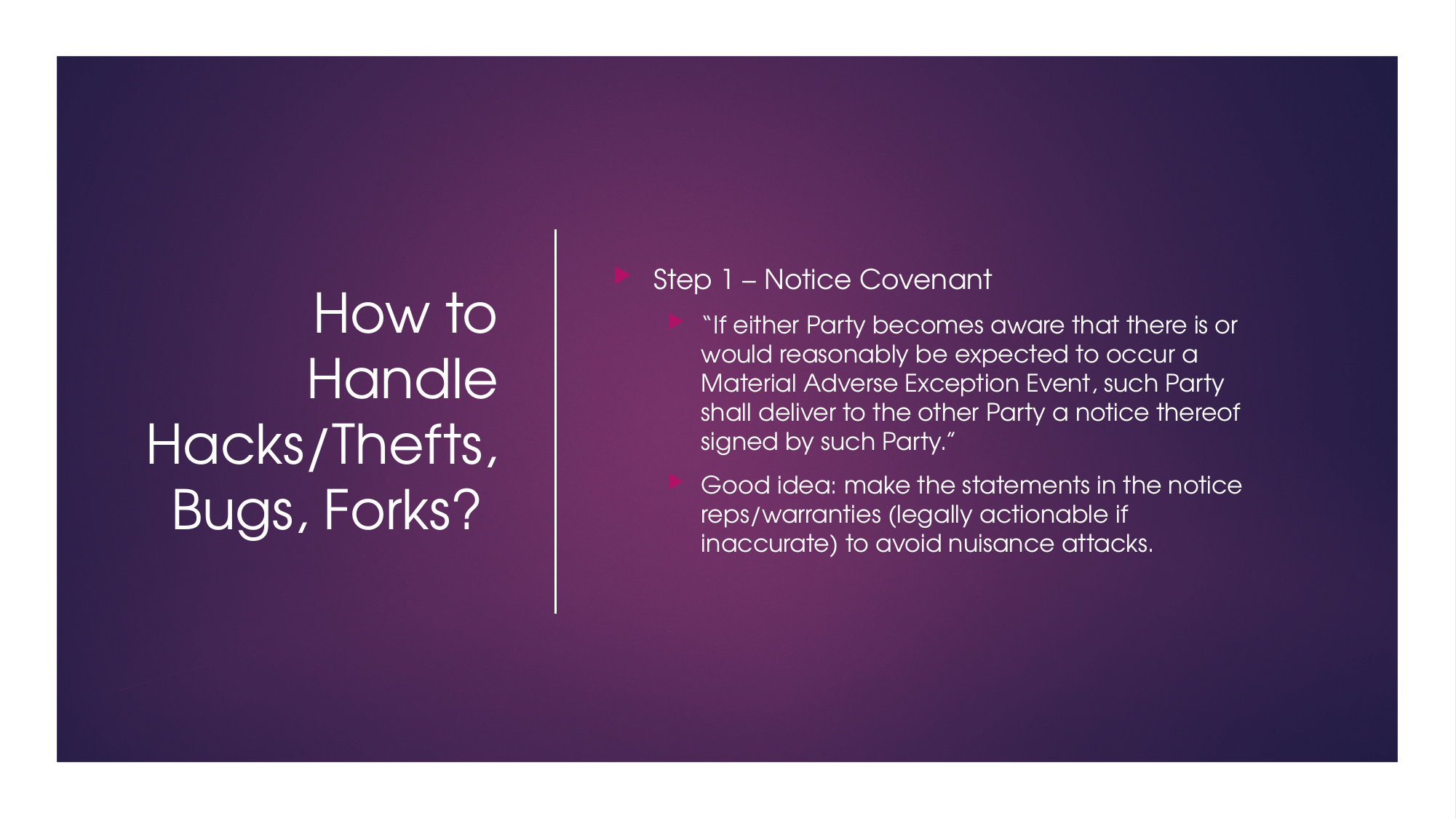

50
# How to Handle Hacks/Thefts, Bugs, Forks?
Step 1 – Notice Covenant
“If either Party becomes aware that there is or would reasonably be expected to occur a Material Adverse Exception Event, such Party shall deliver to the other Party a notice thereof signed by such Party.”
Good idea: make the statements in the notice reps/warranties (legally actionable if inaccurate) to avoid nuisance attacks.
(c) Gabriel Shapiro – do not copy, modify, reproduce or distribute without permission